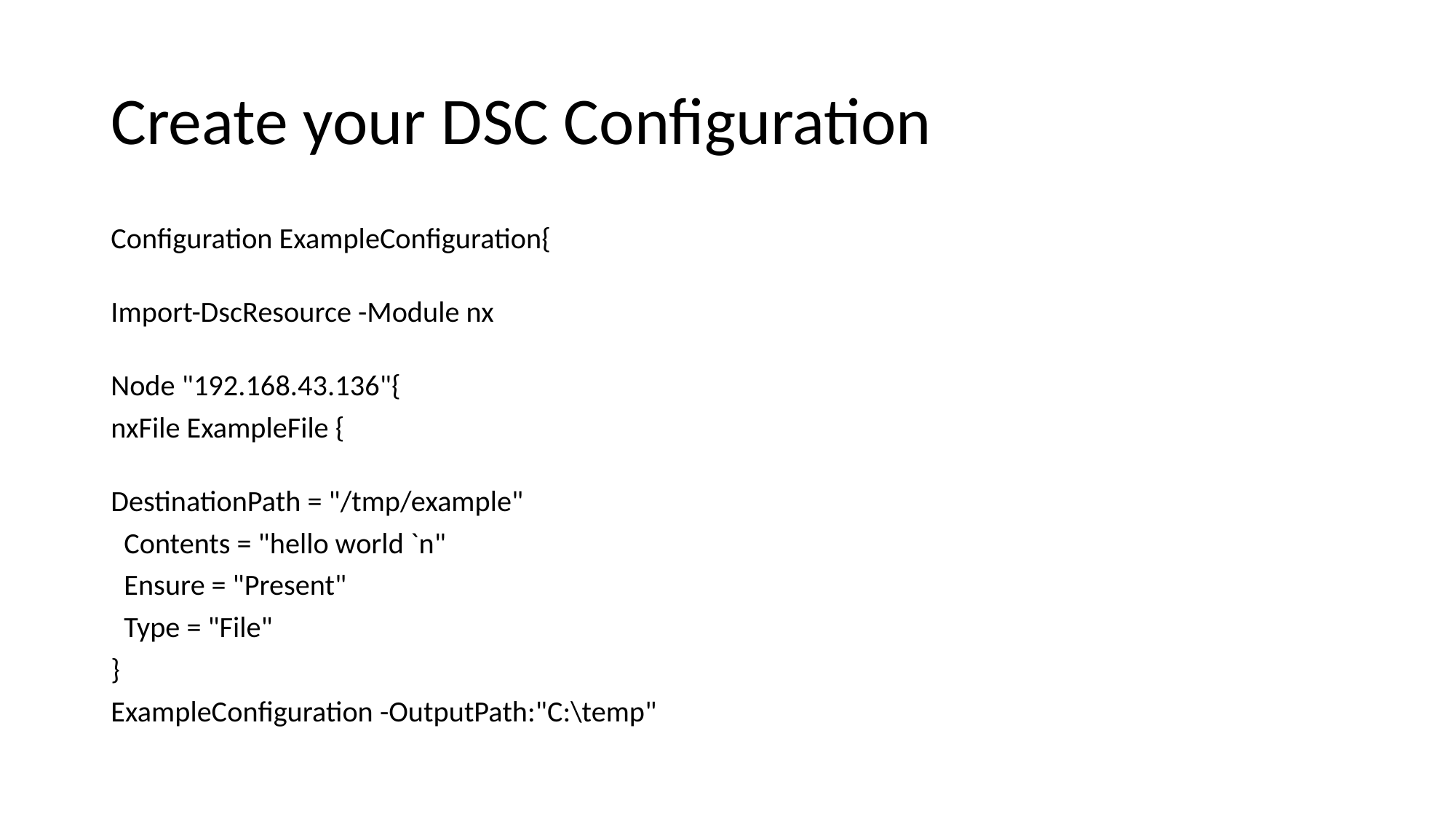

# Create your DSC Configuration
Configuration ExampleConfiguration{
Import-DscResource -Module nx
Node "192.168.43.136"{
nxFile ExampleFile {
DestinationPath = "/tmp/example"
  Contents = "hello world `n"
  Ensure = "Present"
  Type = "File"
}
ExampleConfiguration -OutputPath:"C:\temp"